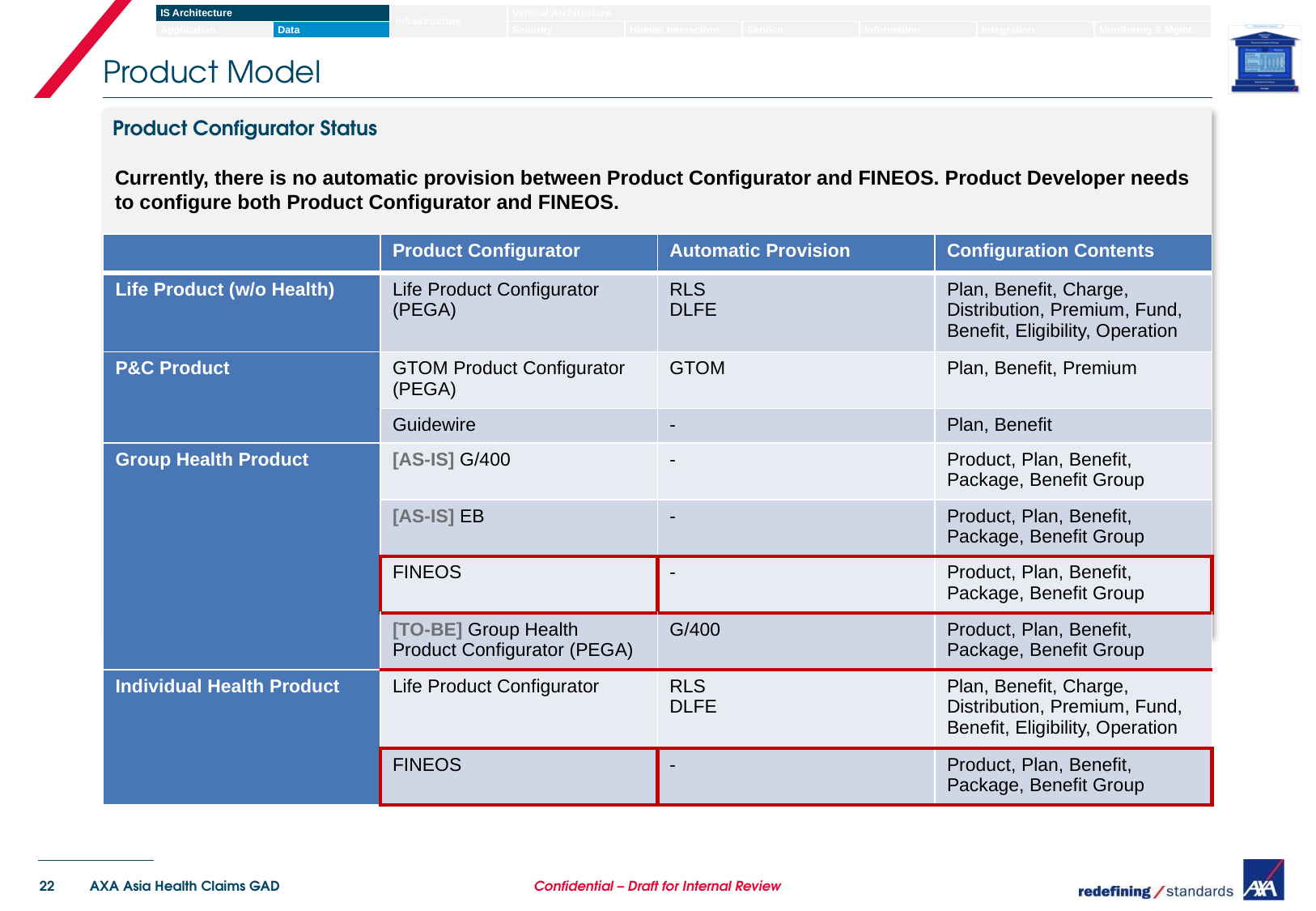

# Product Model
Product Configurator Status
Currently, there is no automatic provision between Product Configurator and FINEOS. Product Developer needs to configure both Product Configurator and FINEOS.
|  | Product Configurator | Automatic Provision | Configuration Contents |
| --- | --- | --- | --- |
| Life Product (w/o Health) | Life Product Configurator (PEGA) | RLS DLFE | Plan, Benefit, Charge, Distribution, Premium, Fund, Benefit, Eligibility, Operation |
| P&C Product | GTOM Product Configurator (PEGA) | GTOM | Plan, Benefit, Premium |
|  | Guidewire | - | Plan, Benefit |
| Group Health Product | [AS-IS] G/400 | - | Product, Plan, Benefit, Package, Benefit Group |
|  | [AS-IS] EB | - | Product, Plan, Benefit, Package, Benefit Group |
|  | FINEOS | - | Product, Plan, Benefit, Package, Benefit Group |
|  | [TO-BE] Group Health Product Configurator (PEGA) | G/400 | Product, Plan, Benefit, Package, Benefit Group |
| Individual Health Product | Life Product Configurator | RLS DLFE | Plan, Benefit, Charge, Distribution, Premium, Fund, Benefit, Eligibility, Operation |
|  | FINEOS | - | Product, Plan, Benefit, Package, Benefit Group |
22